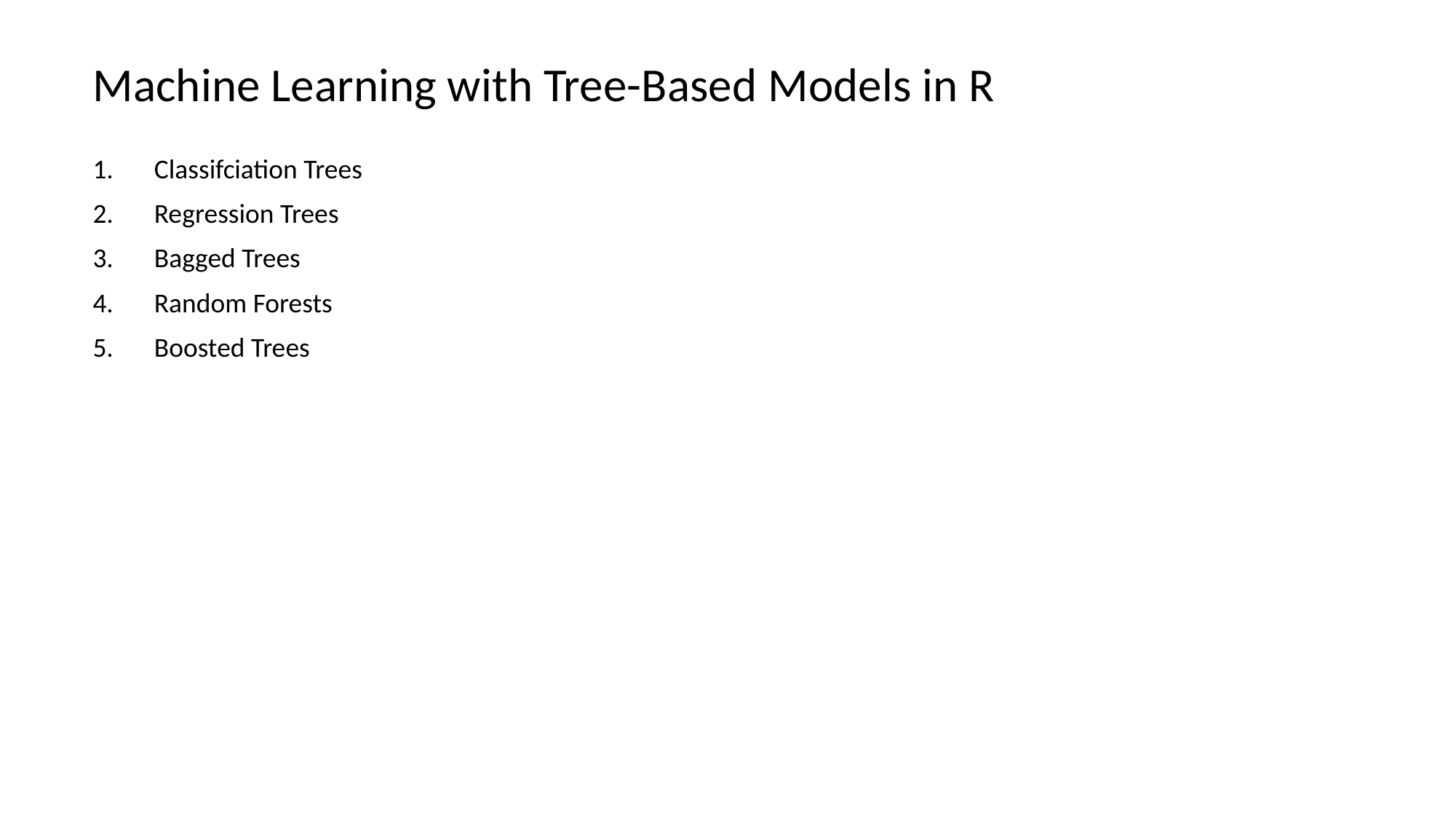

# Machine Learning with Tree-Based Models in R
Classifciation Trees
Regression Trees
Bagged Trees
Random Forests
Boosted Trees